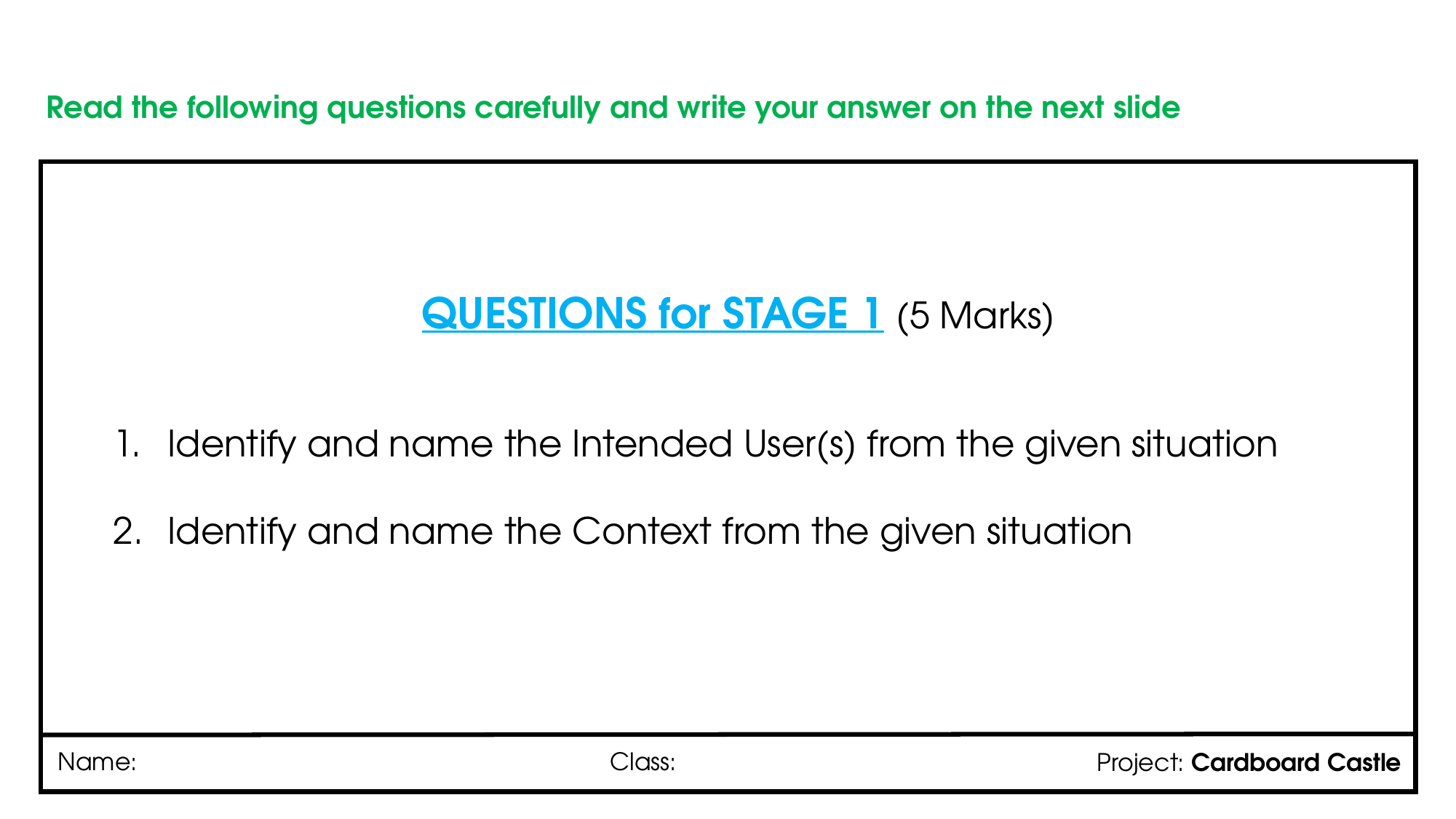

Read the following questions carefully and write your answer on the next slide

QUESTIONS for STAGE 1 (5 Marks)
Identify and name the Intended User(s) from the given situation

Identify and name the Context from the given situation
Name:
Class:
Project: Cardboard Castle